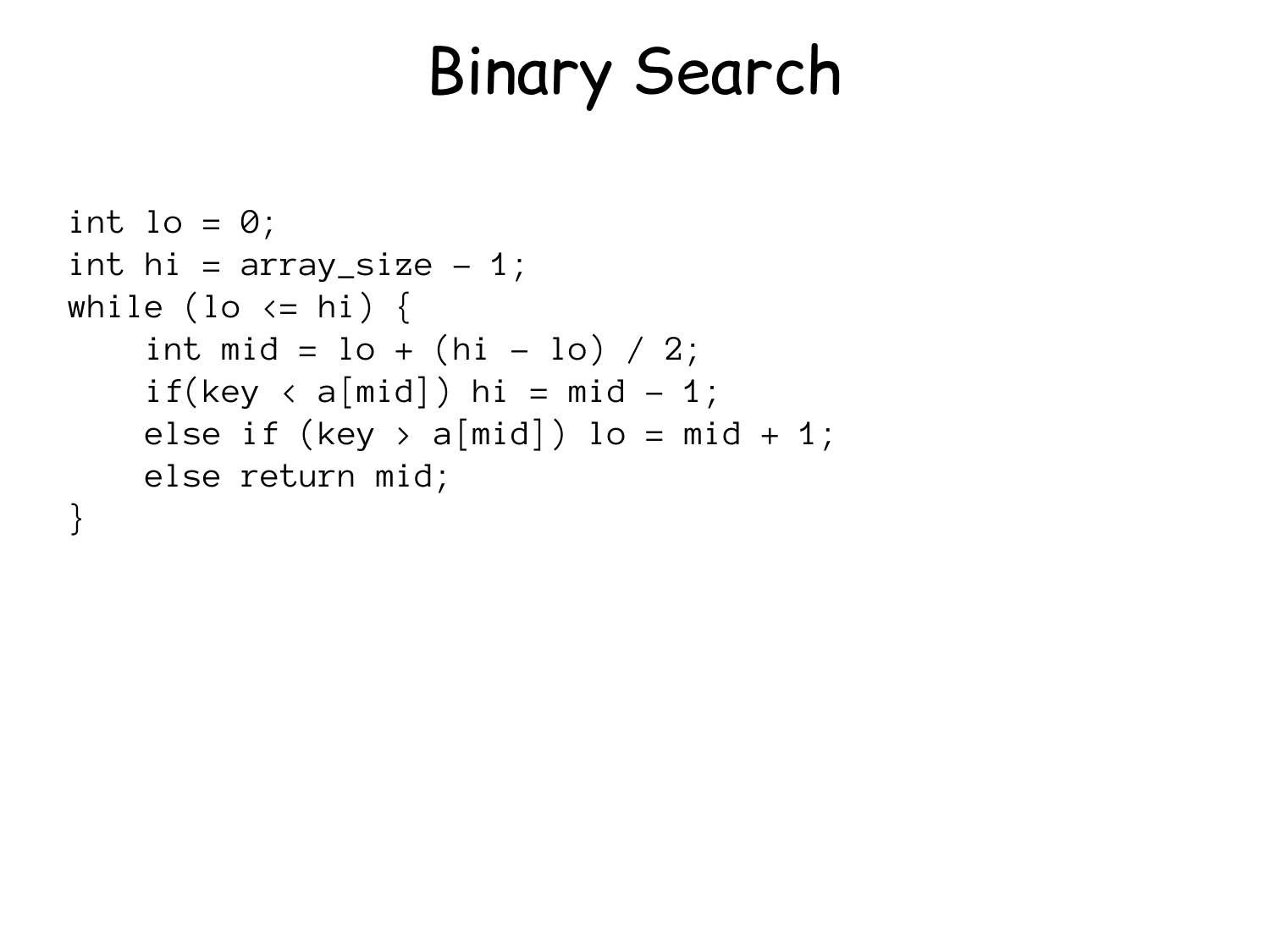

# Binary Search
int lo = 0;
int hi = array_size - 1;
while (lo <= hi) {
    int mid = lo + (hi - lo) / 2;
    if(key < a[mid]) hi = mid - 1;
    else if (key > a[mid]) lo = mid + 1;
    else return mid;
}